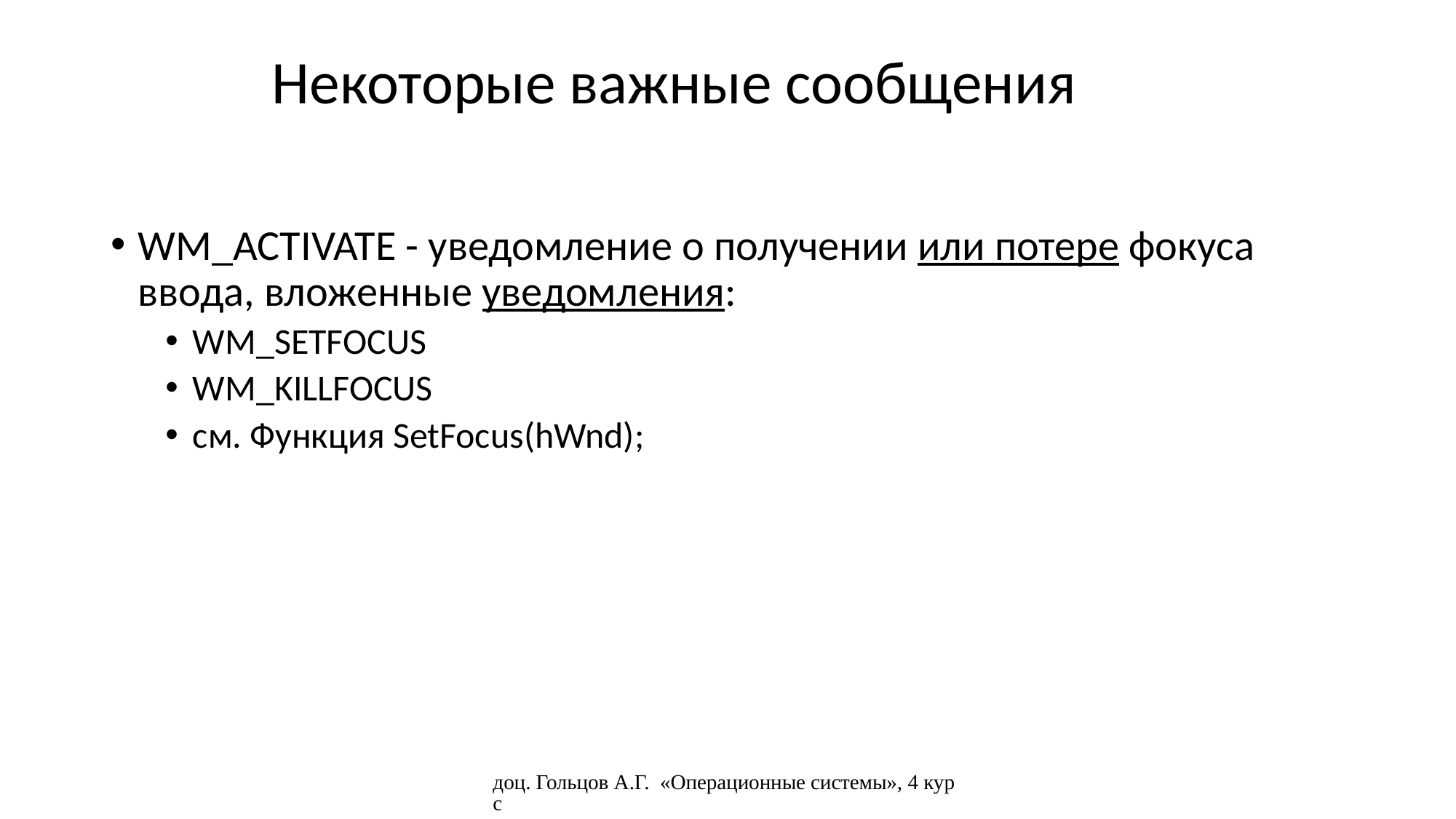

# Некоторые важные сообщения
WM_ACTIVATE - уведомление о получении или потере фокуса ввода, вложенные уведомления:
WM_SETFOCUS
WM_KILLFOCUS
см. Функция SetFocus(hWnd);
доц. Гольцов А.Г.  «Операционные системы», 4 курс